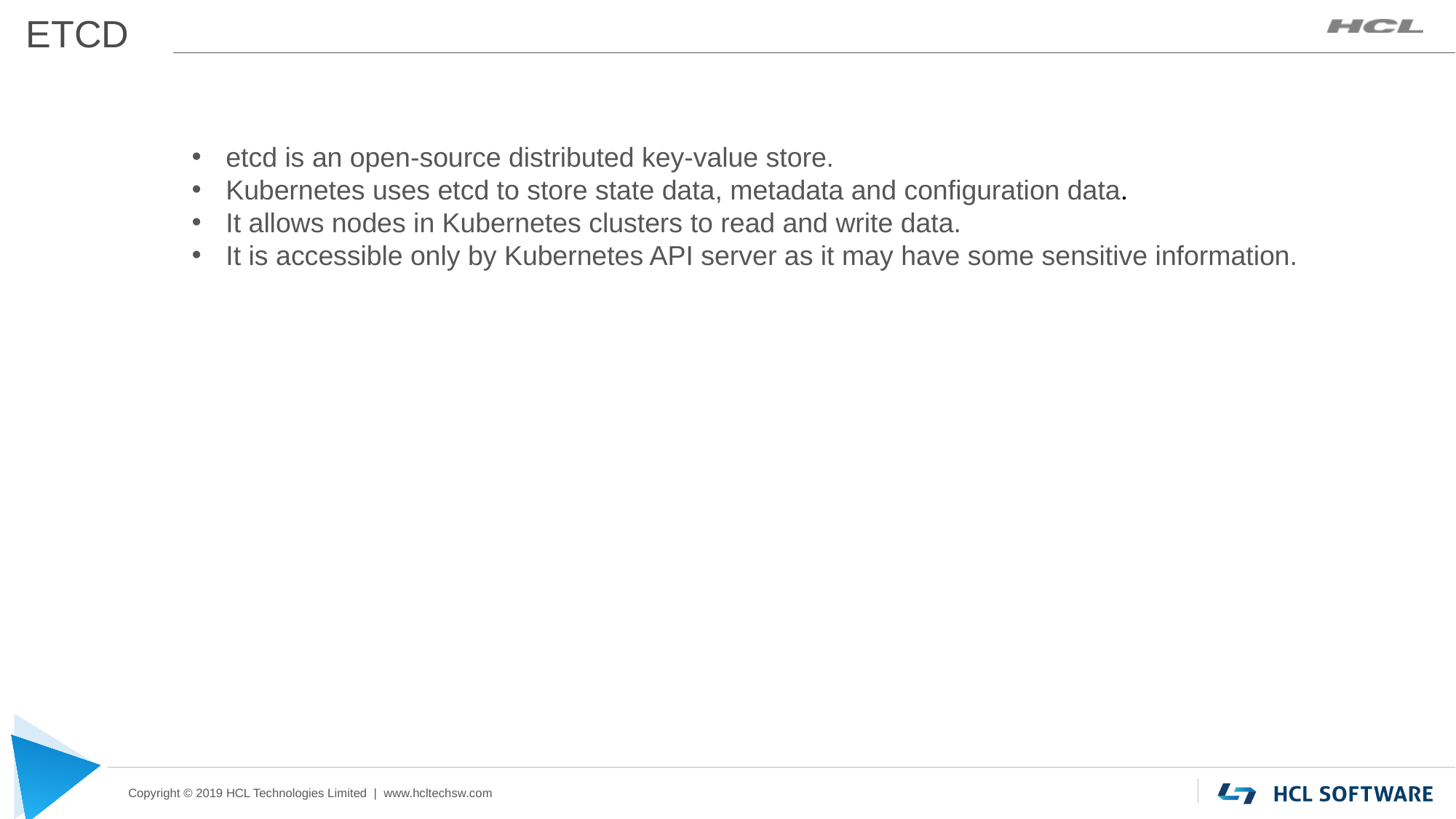

# ETCD
etcd is an open-source distributed key-value store.
Kubernetes uses etcd to store state data, metadata and configuration data.
It allows nodes in Kubernetes clusters to read and write data.
It is accessible only by Kubernetes API server as it may have some sensitive information.